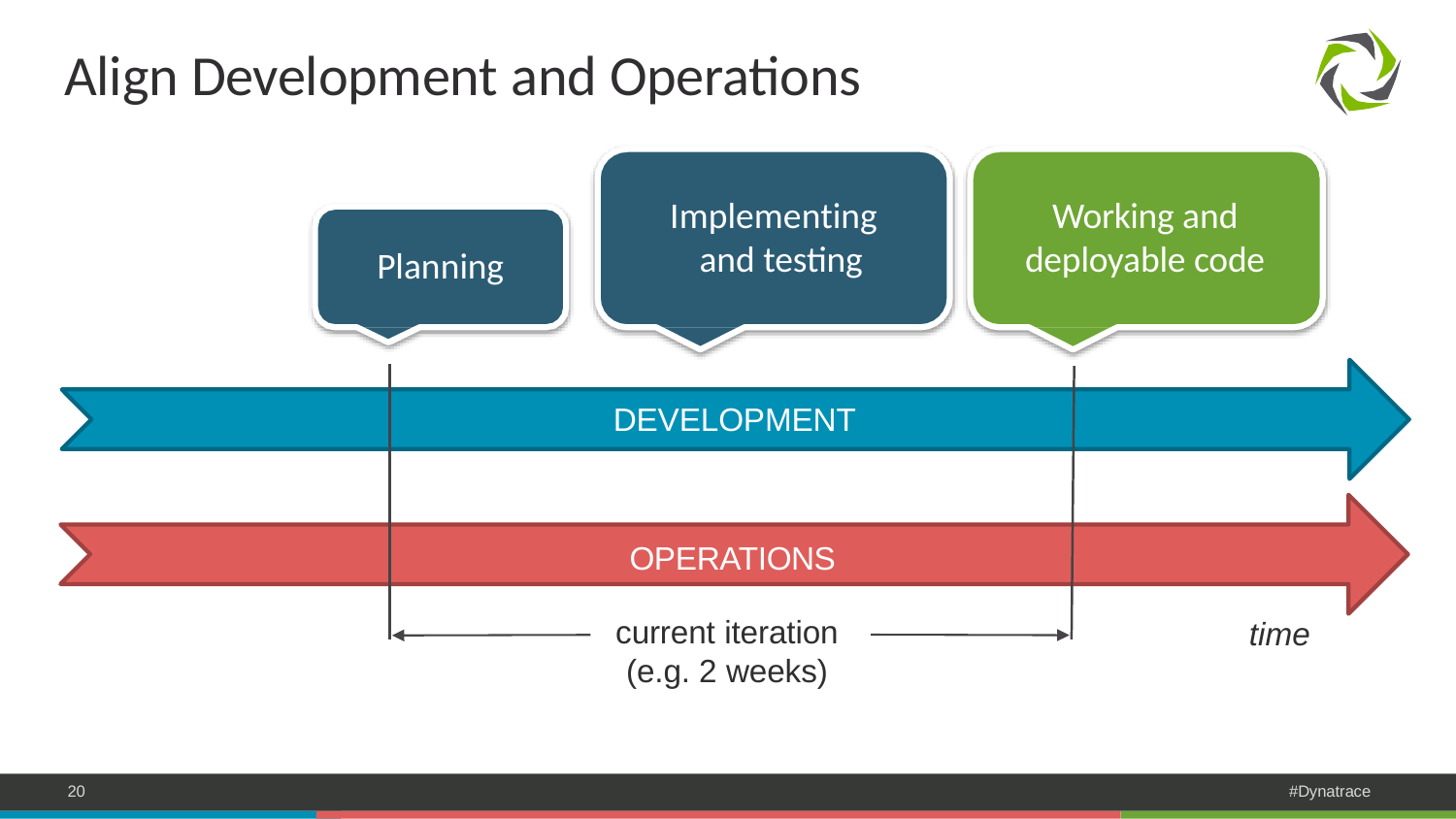

# Align Development and Operations

Implementing  and testing
Working and  deployable code

Planning

DEVELOPMENT

OPERATIONS
current iteration
(e.g. 2 weeks)
time
20
#Dynatrace